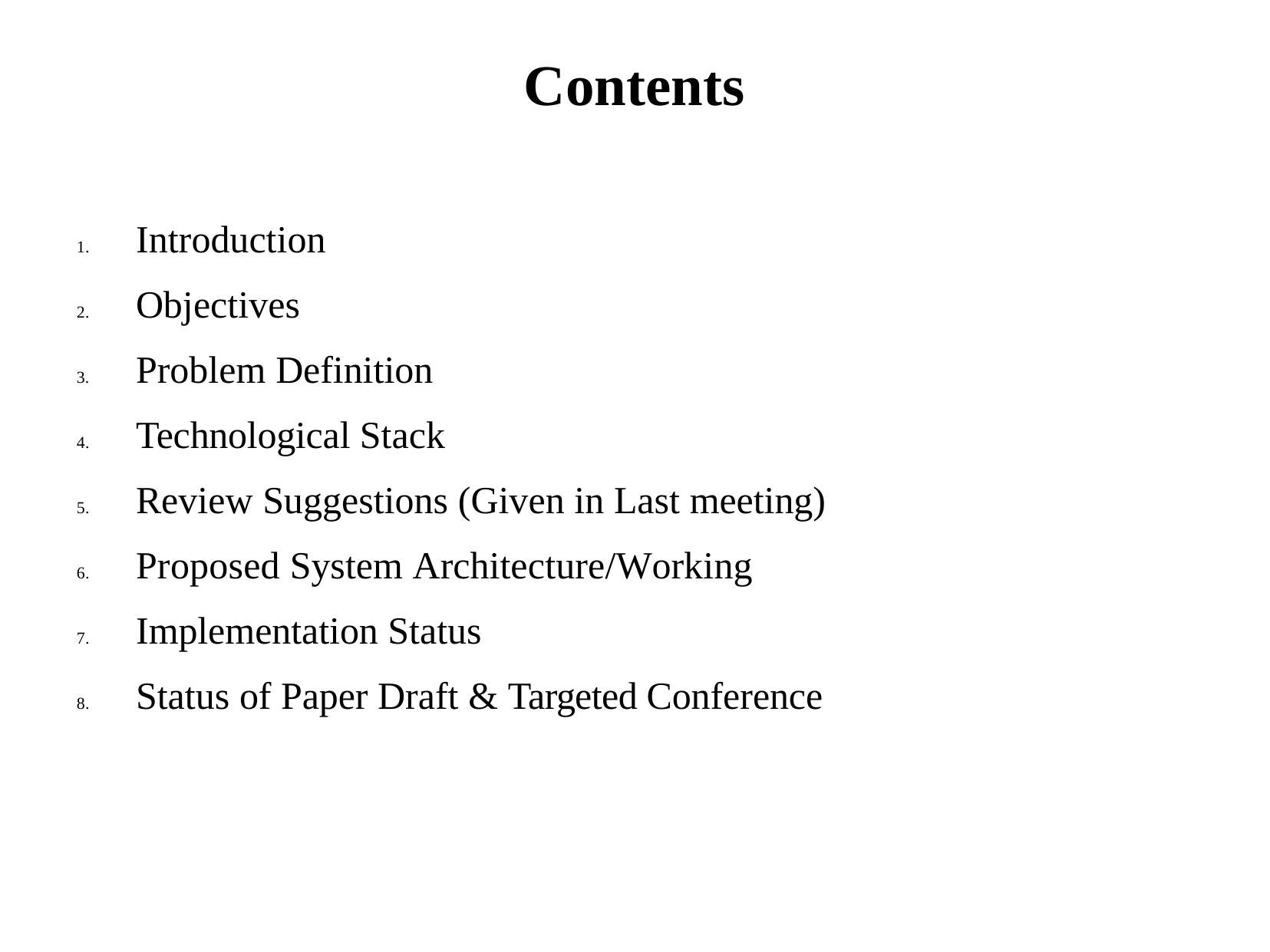

# Contents
1.	Introduction
2.	Objectives
3.	Problem Definition
4.	Technological Stack
5.	Review Suggestions (Given in Last meeting)
6.	Proposed System Architecture/Working
7.	Implementation Status
8.	Status of Paper Draft & Targeted Conference